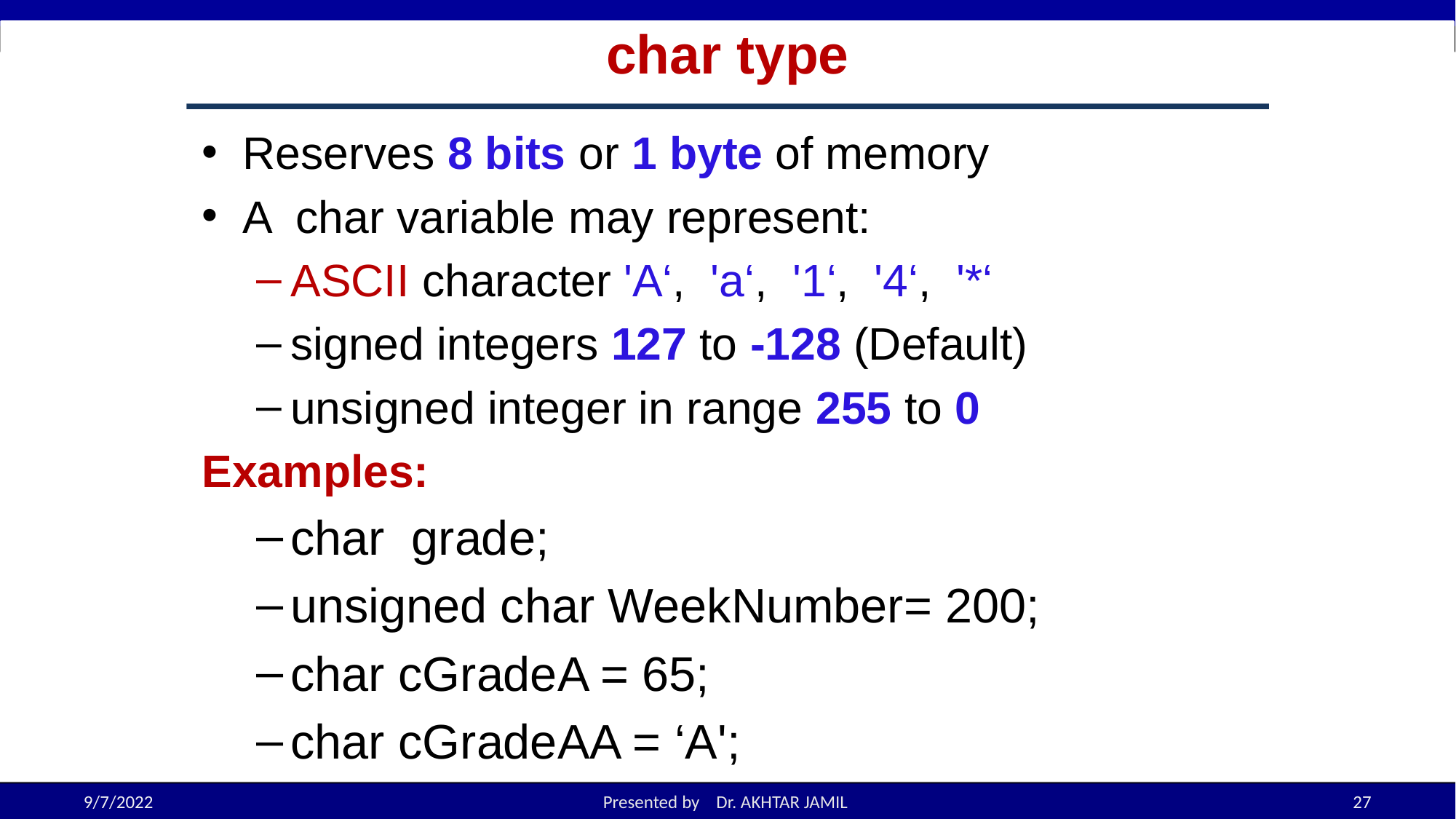

# char type

Reserves 8 bits or 1 byte of memory
A  char variable may represent:
ASCII character 'A‘,  'a‘,  '1‘,  '4‘,  '*‘
signed integers 127 to -128 (Default)
unsigned integer in range 255 to 0
Examples:
char  grade;
unsigned char WeekNumber= 200;
char cGradeA = 65;
char cGradeAA = ‘A';
9/7/2022
Presented by    Dr. AKHTAR JAMIL
27